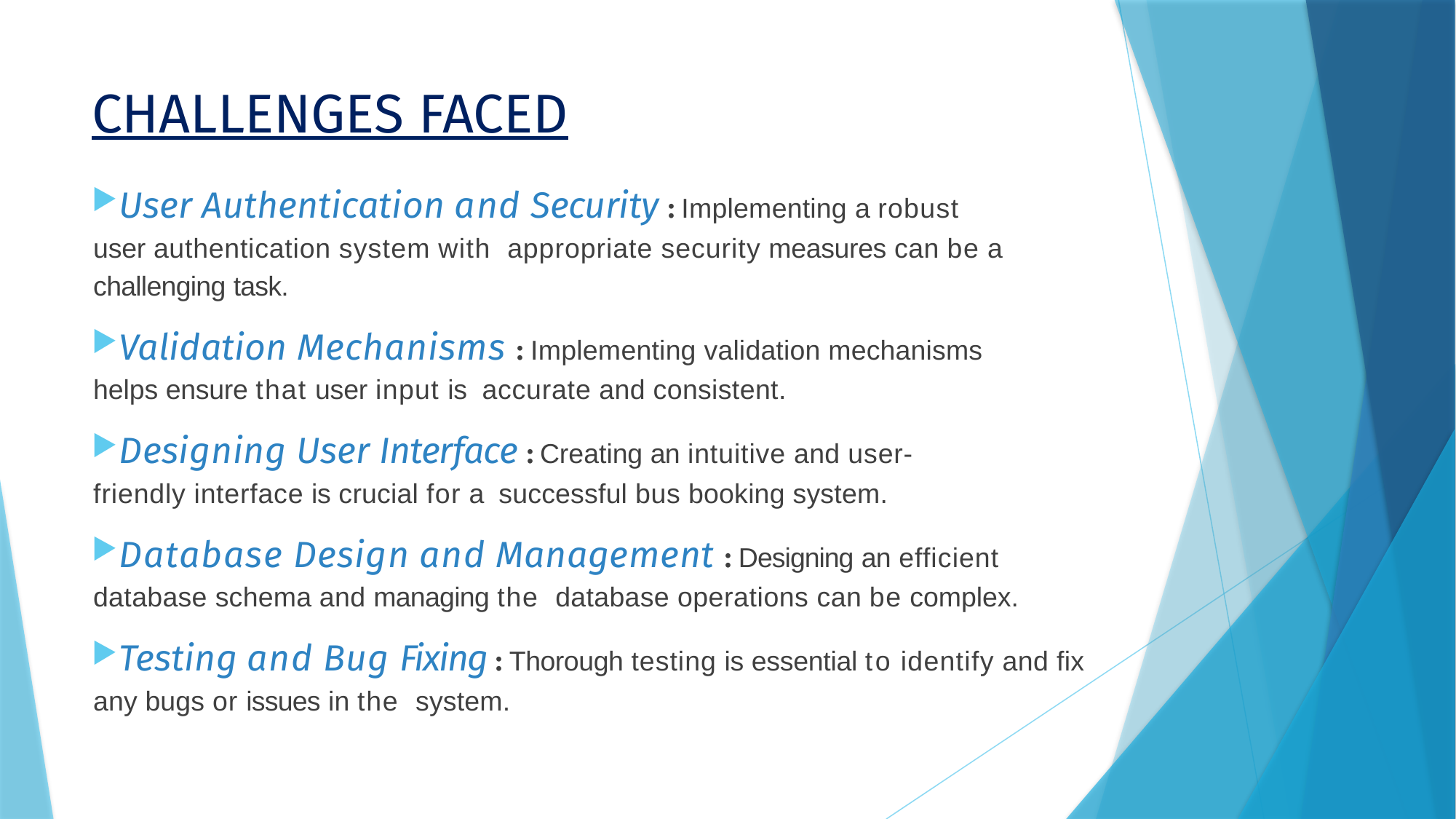

# CHALLENGES FACED
User Authentication and Security : Implementing a robust user authentication system with  appropriate security measures can be a challenging task.
Validation Mechanisms : Implementing validation mechanisms helps ensure that user input is  accurate and consistent.
Designing User Interface : Creating an intuitive and user-friendly interface is crucial for a  successful bus booking system.
Database Design and Management : Designing an efficient database schema and managing the  database operations can be complex.
Testing and Bug Fixing : Thorough testing is essential to identify and fix any bugs or issues in the  system.